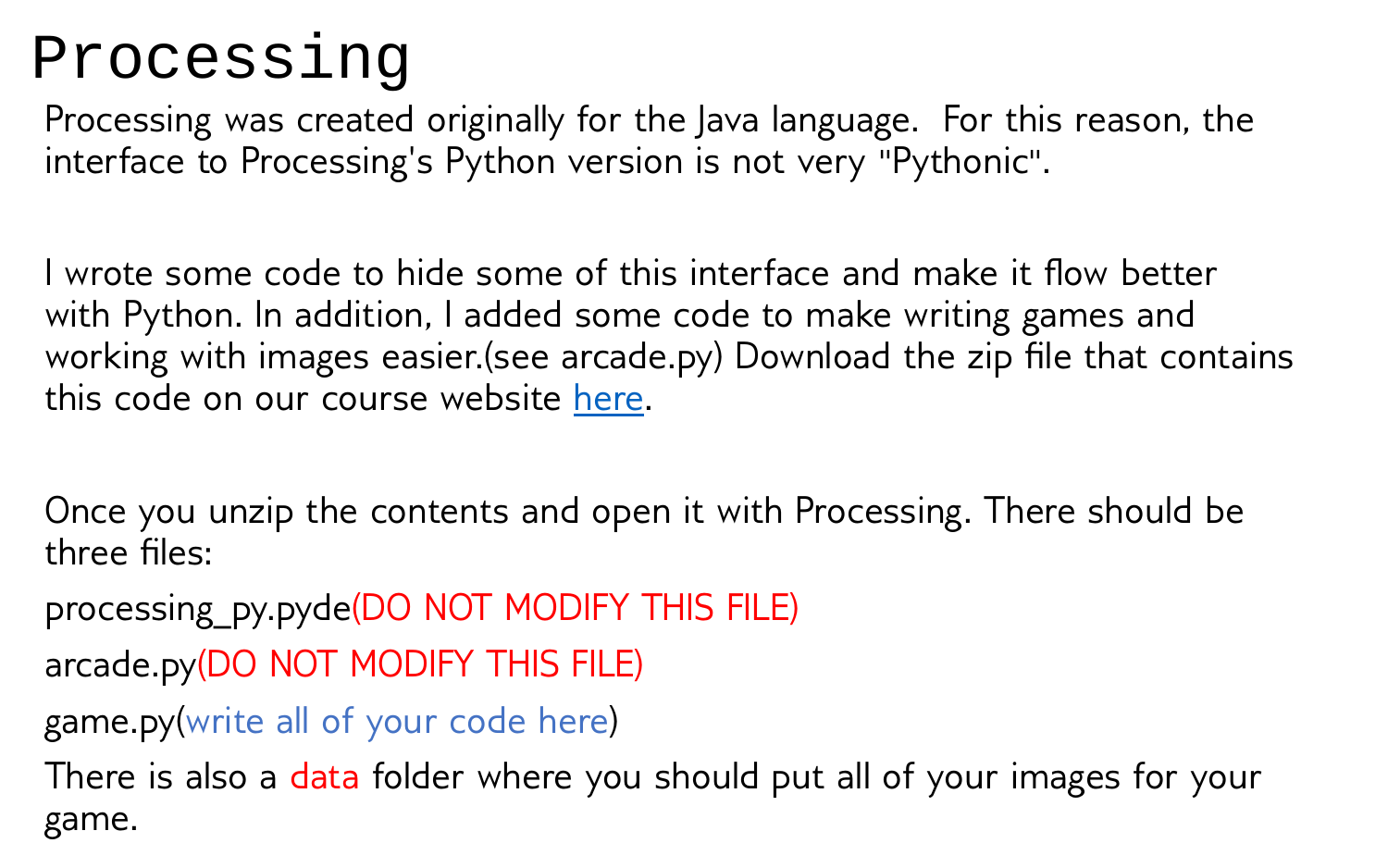

Processing
Processing was created originally for the Java language.  For this reason, the interface to Processing's Python version is not very "Pythonic".

I wrote some code to hide some of this interface and make it flow better with Python. In addition, I added some code to make writing games and working with images easier.(see arcade.py) Download the zip file that contains this code on our course website here.

Once you unzip the contents and open it with Processing. There should be three files:
processing_py.pyde(DO NOT MODIFY THIS FILE)
arcade.py(DO NOT MODIFY THIS FILE)
game.py(write all of your code here)
There is also a data folder where you should put all of your images for your game.